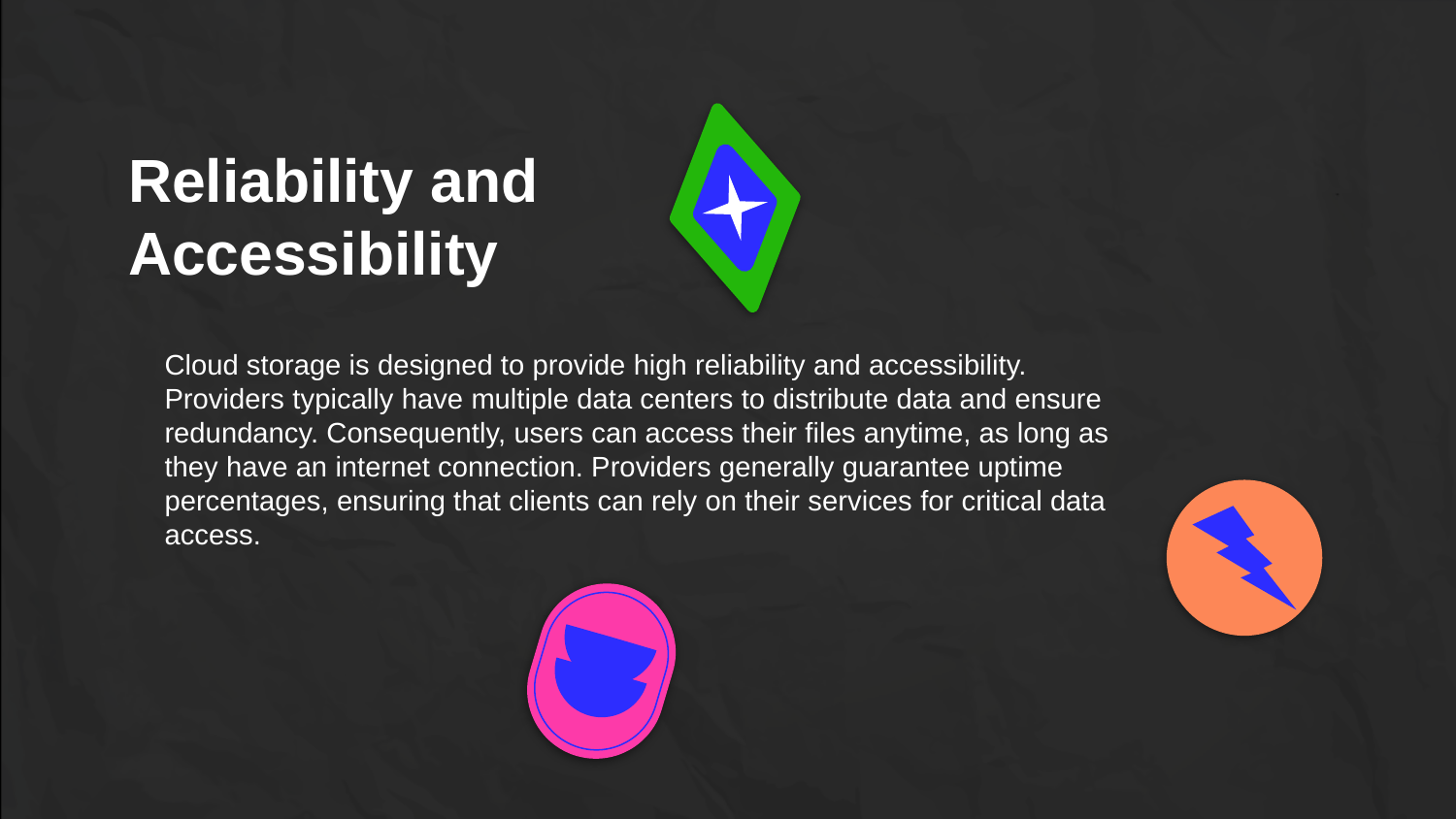

Reliability and Accessibility

# Cloud storage is designed to provide high reliability and accessibility. Providers typically have multiple data centers to distribute data and ensure redundancy. Consequently, users can access their files anytime, as long as they have an internet connection. Providers generally guarantee uptime percentages, ensuring that clients can rely on their services for critical data access.